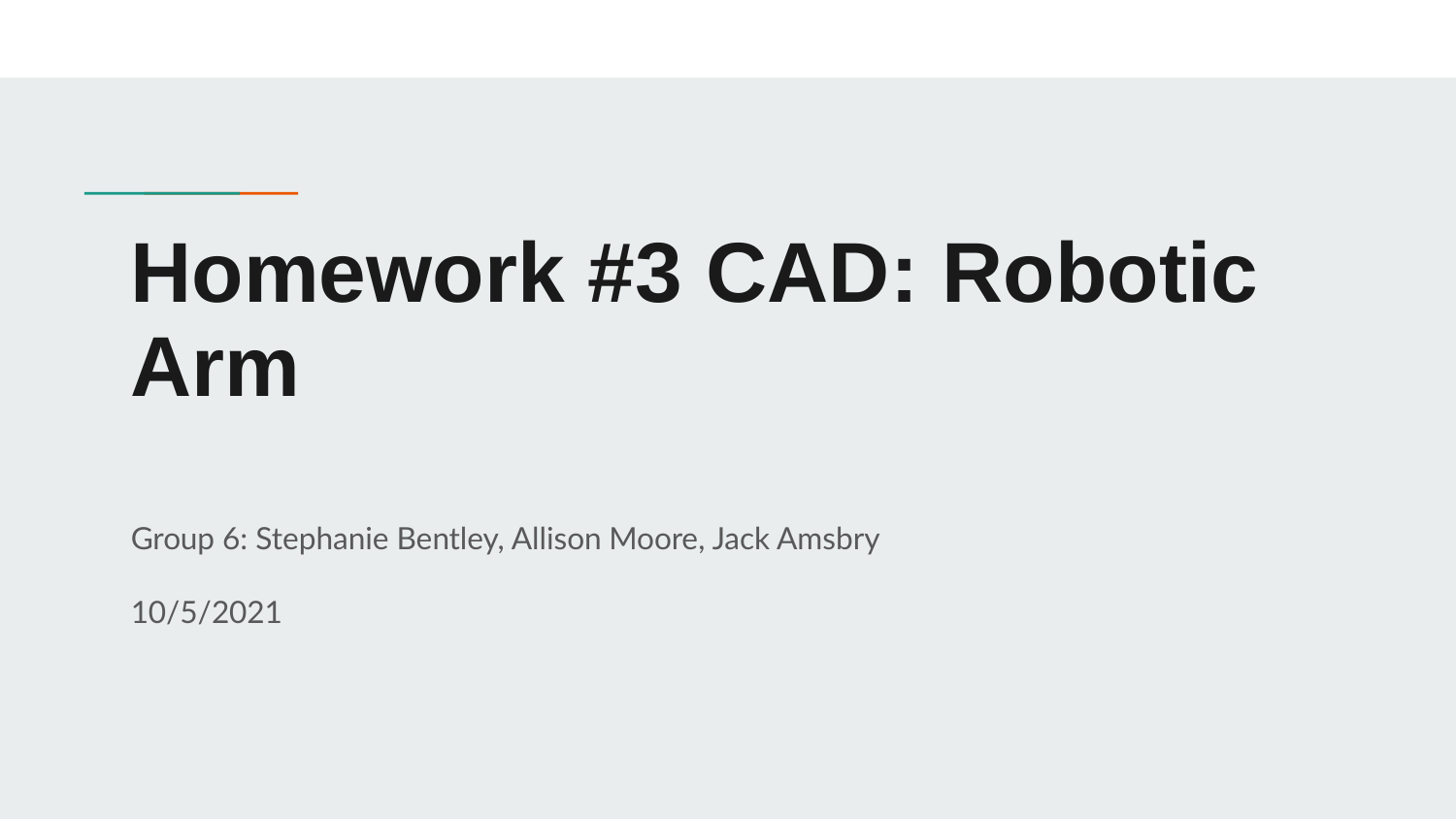

# Homework #3 CAD: Robotic Arm
Group 6: Stephanie Bentley, Allison Moore, Jack Amsbry

10/5/2021